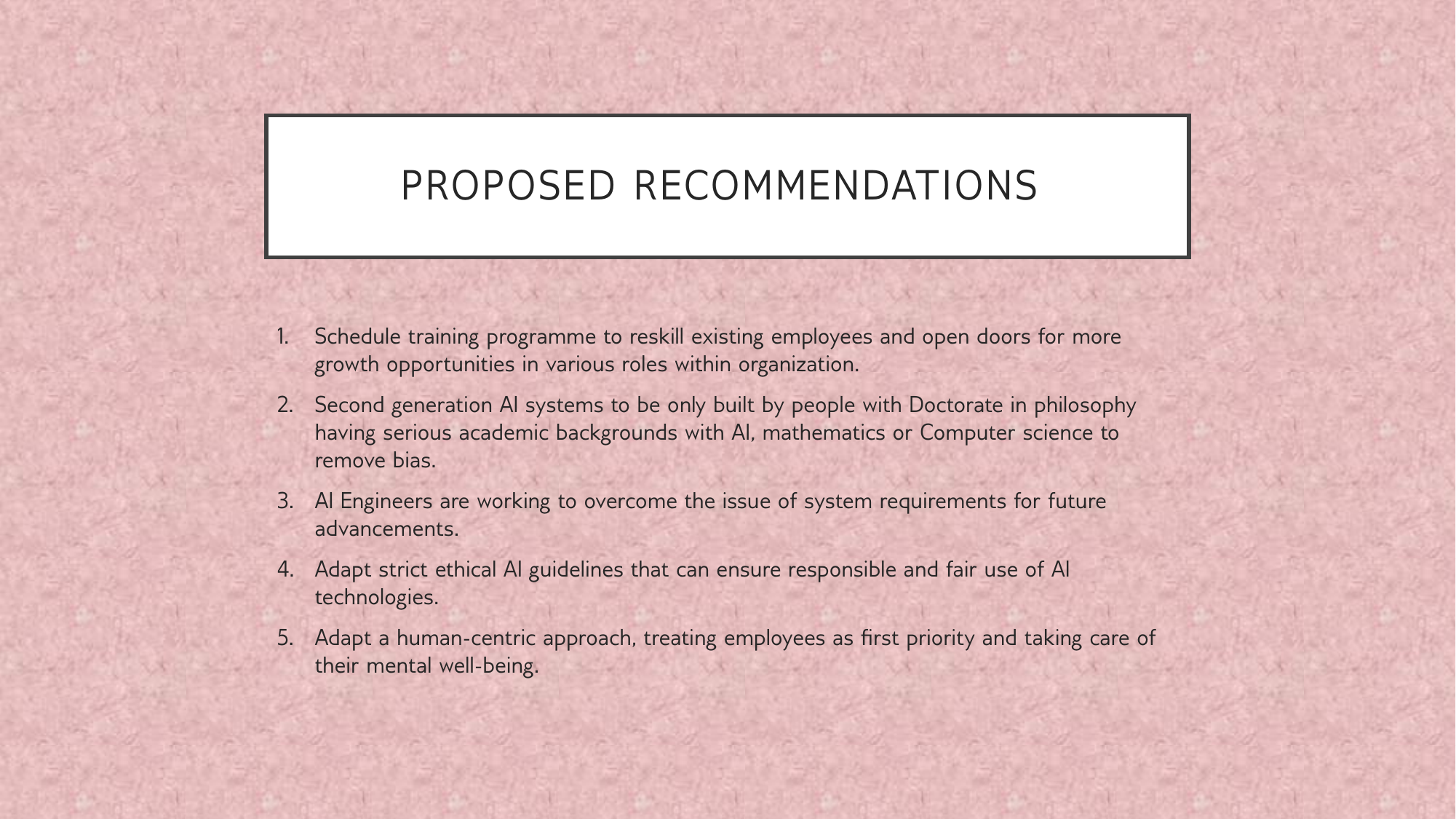

# Proposed Recommendations
Schedule training programme to reskill existing employees and open doors for more growth opportunities in various roles within organization.
Second generation AI systems to be only built by people with Doctorate in philosophy having serious academic backgrounds with AI, mathematics or Computer science to remove bias.
AI Engineers are working to overcome the issue of system requirements for future advancements.
Adapt strict ethical AI guidelines that can ensure responsible and fair use of AI technologies.
Adapt a human-centric approach, treating employees as first priority and taking care of their mental well-being.